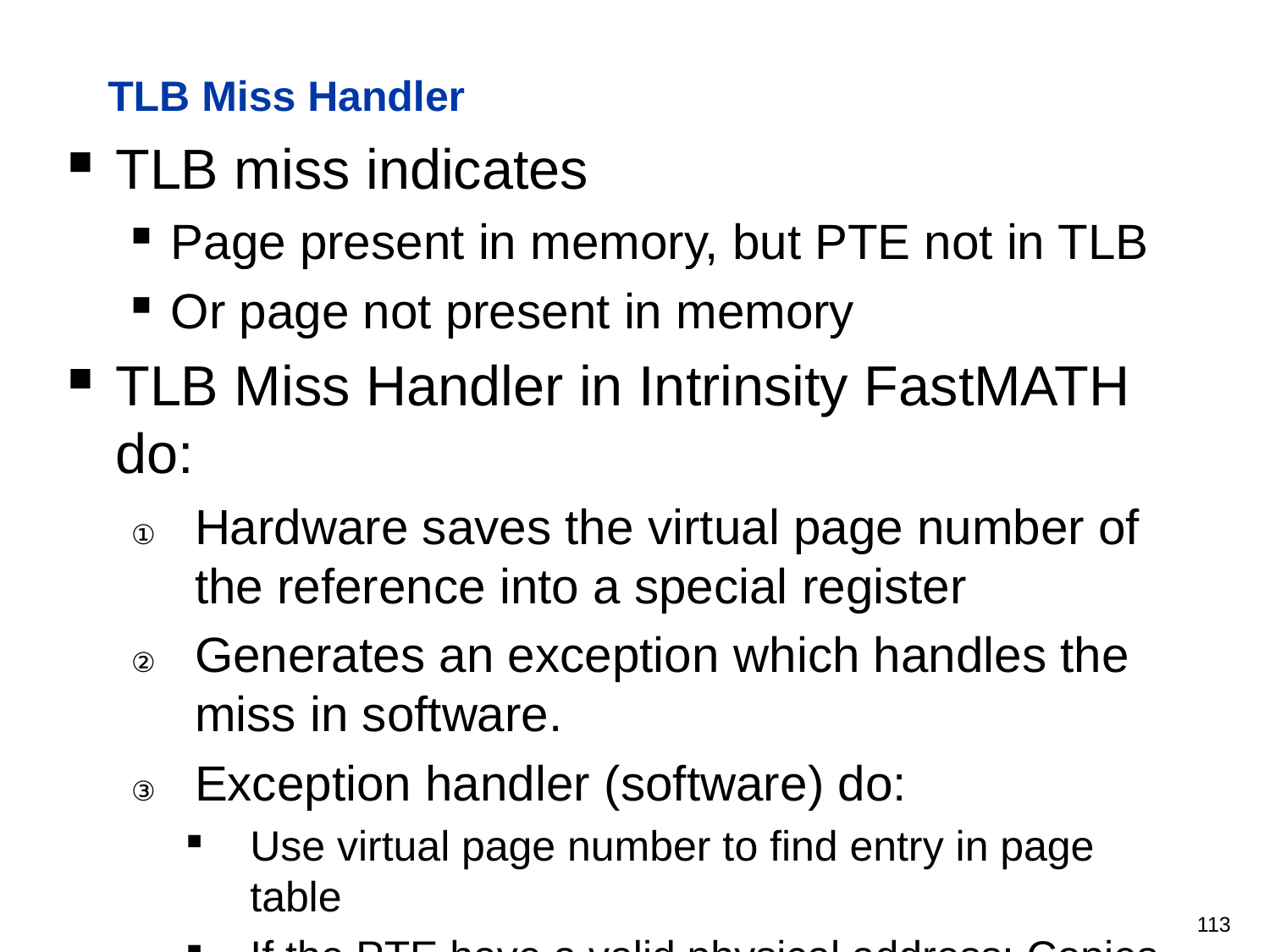

# TLB Miss Handler
TLB miss indicates
Page present in memory, but PTE not in TLB
Or page not present in memory
TLB Miss Handler in Intrinsity FastMATH do:
Hardware saves the virtual page number of the reference into a special register
Generates an exception which handles the miss in software.
Exception handler (software) do:
Use virtual page number to find entry in page table
If the PTE have a valid physical address: Copies PTE (page table entry) in memory to TLB, restarts the instruction, get physical address in TLB.
If the PTE does not have a valid physical address, page fault will occur
113